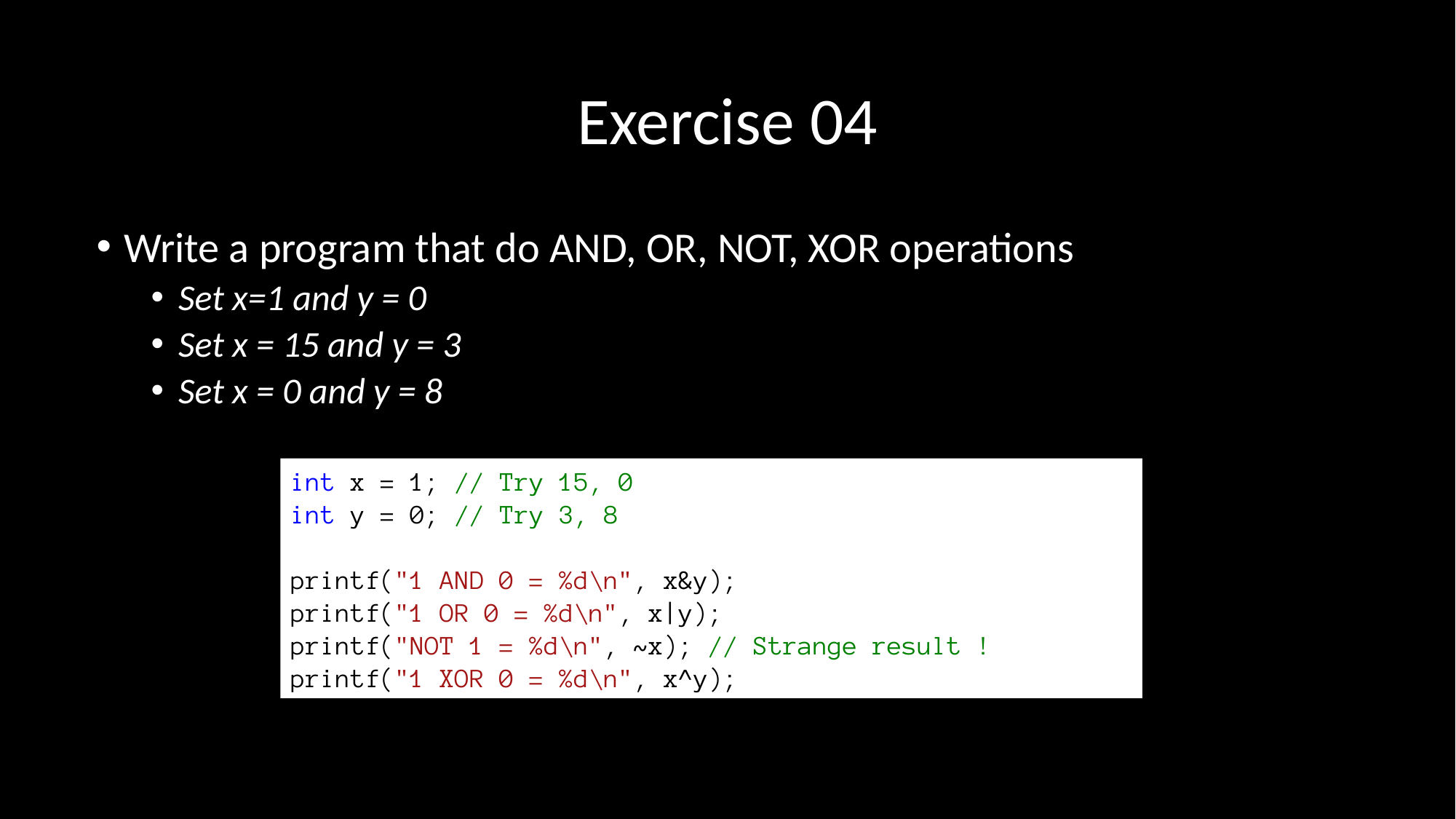

# Exercise 04

Write a program that do AND, OR, NOT, XOR operations
Set x=1 and y = 0
Set x = 15 and y = 3
Set x = 0 and y = 8
int x = 1; // Try 15, 0
int y = 0; // Try 3, 8

printf("1 AND 0 = %d\n", x&y);
printf("1 OR 0 = %d\n", x|y);
printf("NOT 1 = %d\n", ~x); // Strange result !
printf("1 XOR 0 = %d\n", x^y);